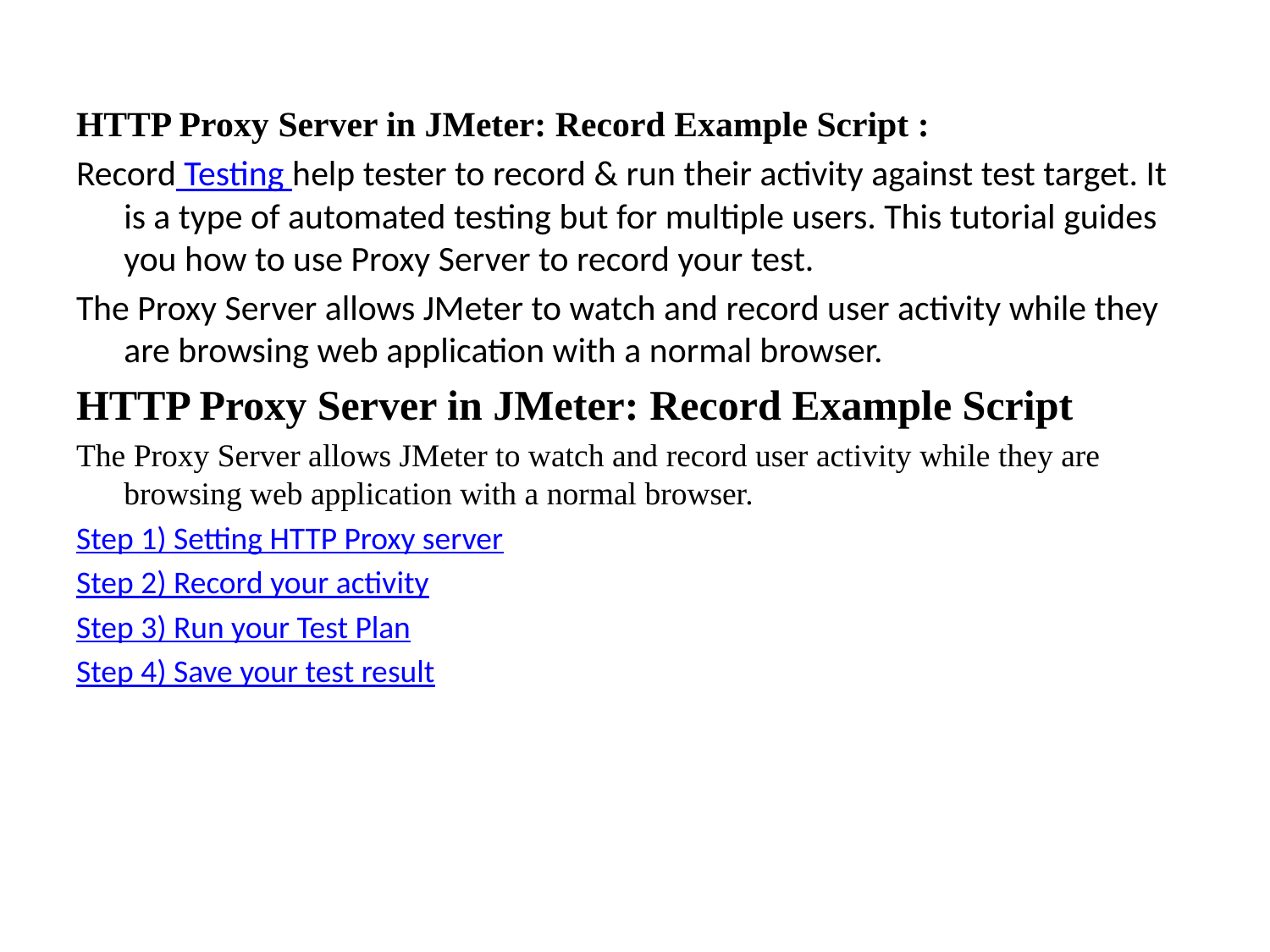

HTTP Proxy Server in JMeter: Record Example Script :
Record Testing help tester to record & run their activity against test target. It is a type of automated testing but for multiple users. This tutorial guides you how to use Proxy Server to record your test.
The Proxy Server allows JMeter to watch and record user activity while they are browsing web application with a normal browser.
HTTP Proxy Server in JMeter: Record Example Script
The Proxy Server allows JMeter to watch and record user activity while they are browsing web application with a normal browser.
Step 1) Setting HTTP Proxy server
Step 2) Record your activity
Step 3) Run your Test Plan
Step 4) Save your test result